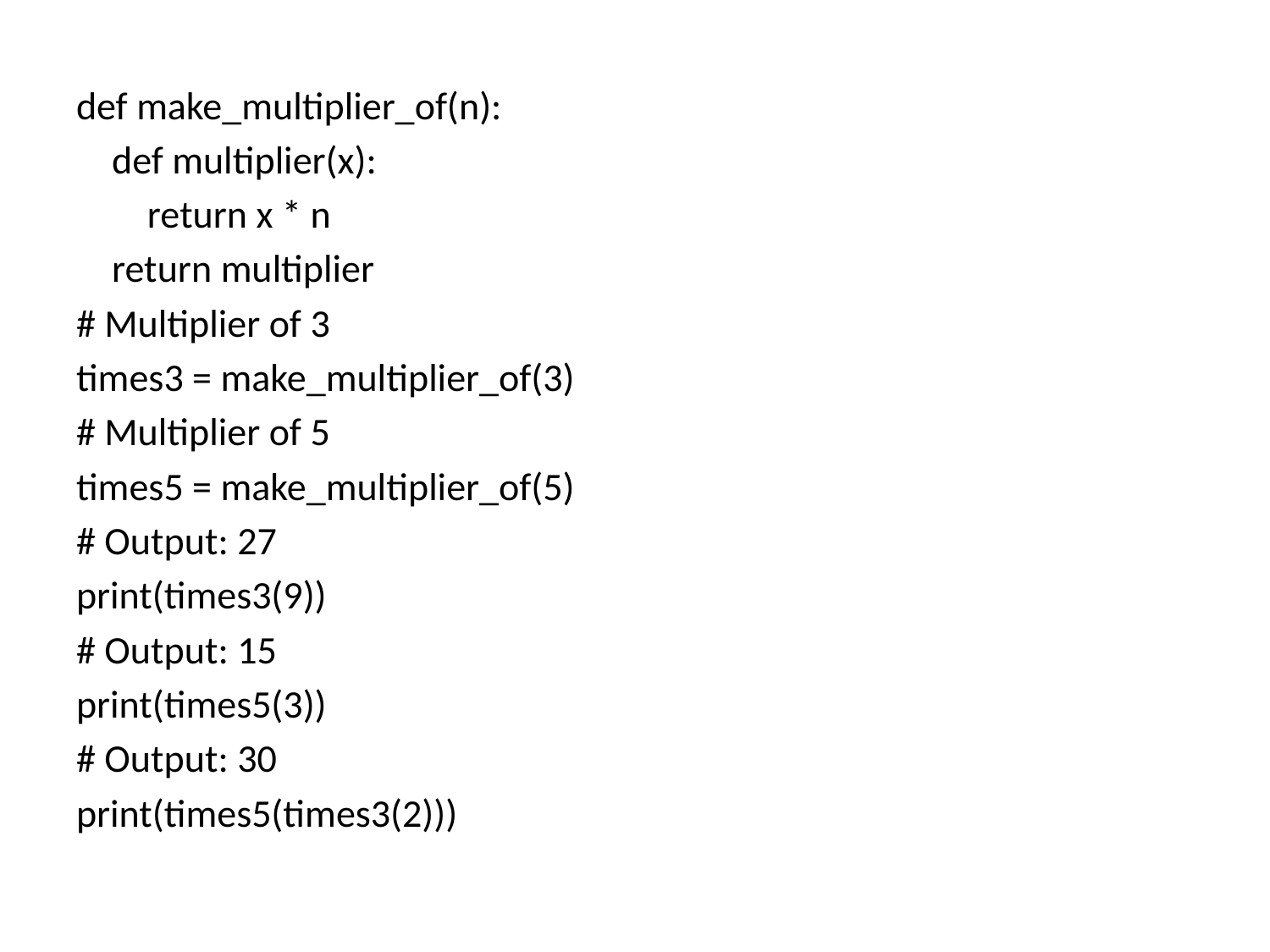

def make_multiplier_of(n):
    def multiplier(x):
        return x * n
    return multiplier
# Multiplier of 3
times3 = make_multiplier_of(3)
# Multiplier of 5
times5 = make_multiplier_of(5)
# Output: 27
print(times3(9))
# Output: 15
print(times5(3))
# Output: 30
print(times5(times3(2)))